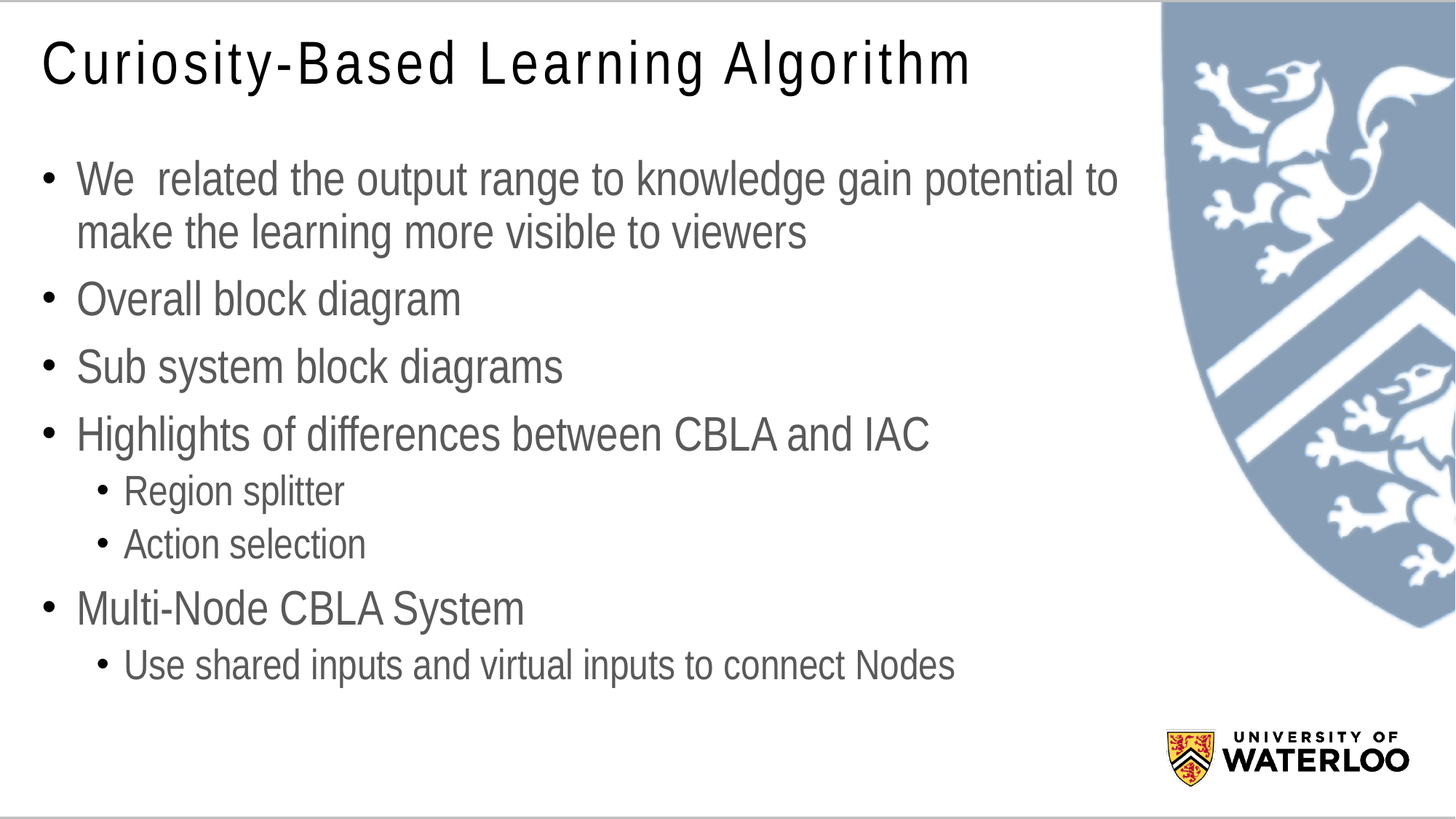

# Curiosity-Based Learning Algorithm
We  related the output range to knowledge gain potential to make the learning more visible to viewers
Overall block diagram
Sub system block diagrams
Highlights of differences between CBLA and IAC
Region splitter
Action selection
Multi-Node CBLA System
Use shared inputs and virtual inputs to connect Nodes